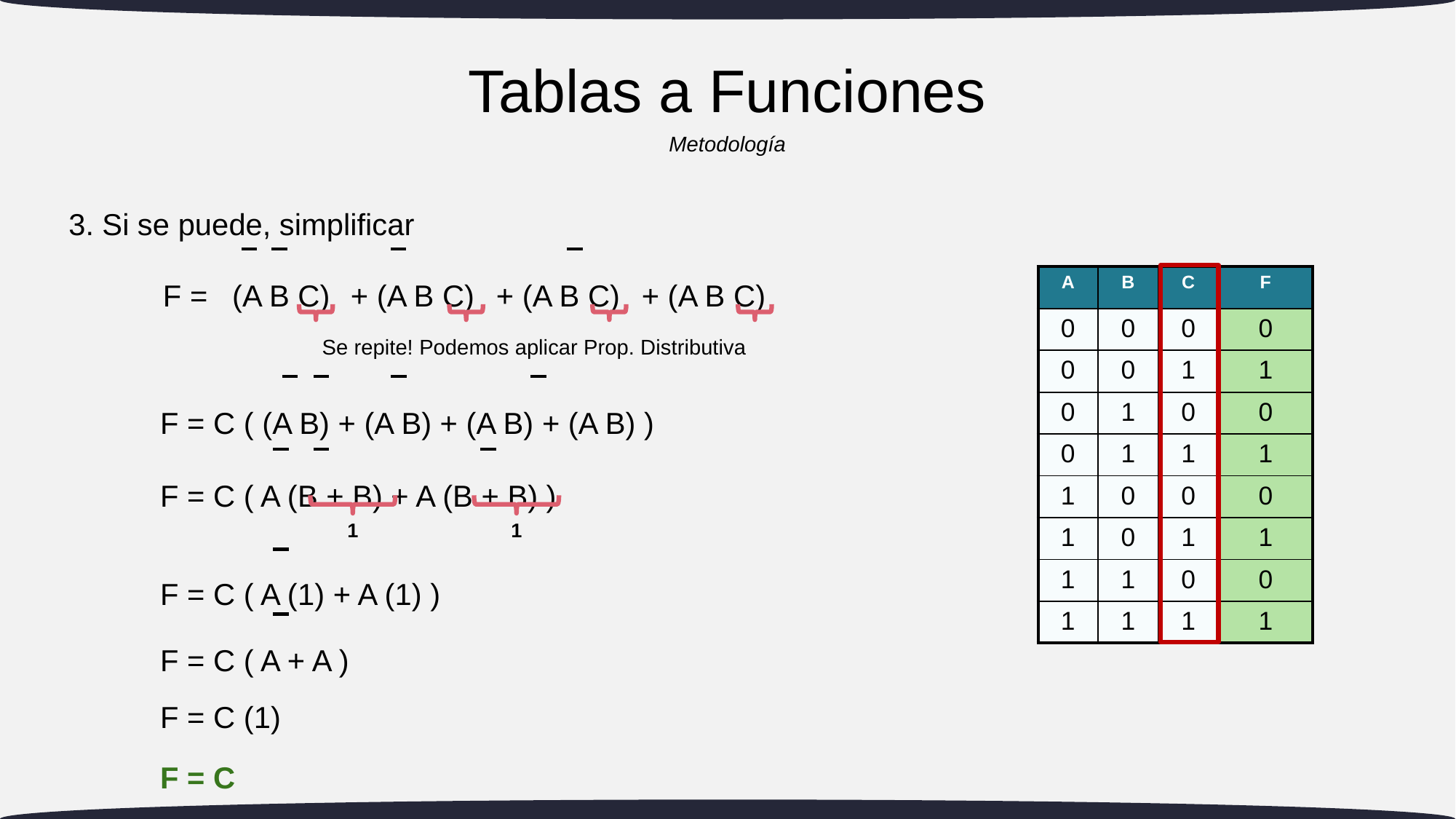

# Tablas a Funciones
Metodología
3. Si se puede, simplificar
F =
(A B C)
+ (A B C)
+ (A B C)
+ (A B C)

| A | B | C | F |
| --- | --- | --- | --- |
| 0 | 0 | 0 | 0 |
| 0 | 0 | 1 | 1 |
| 0 | 1 | 0 | 0 |
| 0 | 1 | 1 | 1 |
| 1 | 0 | 0 | 0 |
| 1 | 0 | 1 | 1 |
| 1 | 1 | 0 | 0 |
| 1 | 1 | 1 | 1 |

Se repite! Podemos aplicar Prop. Distributiva
F = C ( (A B) + (A B) + (A B) + (A B) )
F = C ( A (B + B) + A (B + B) )

1

1
F = C ( A (1) + A (1) )
F = C ( A + A )
F = C (1)
F = C